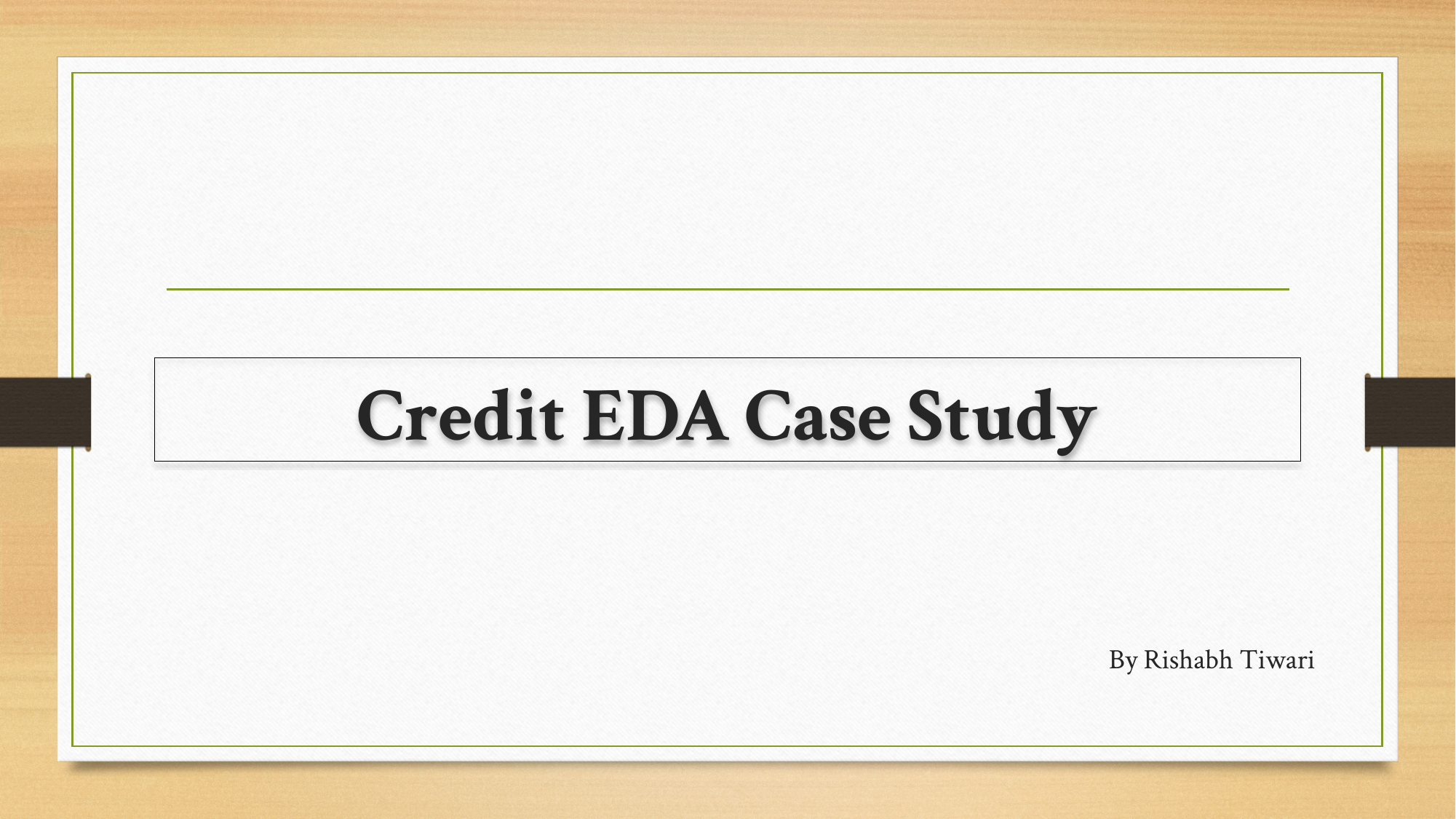

# Credit EDA Case Study
By Rishabh Tiwari